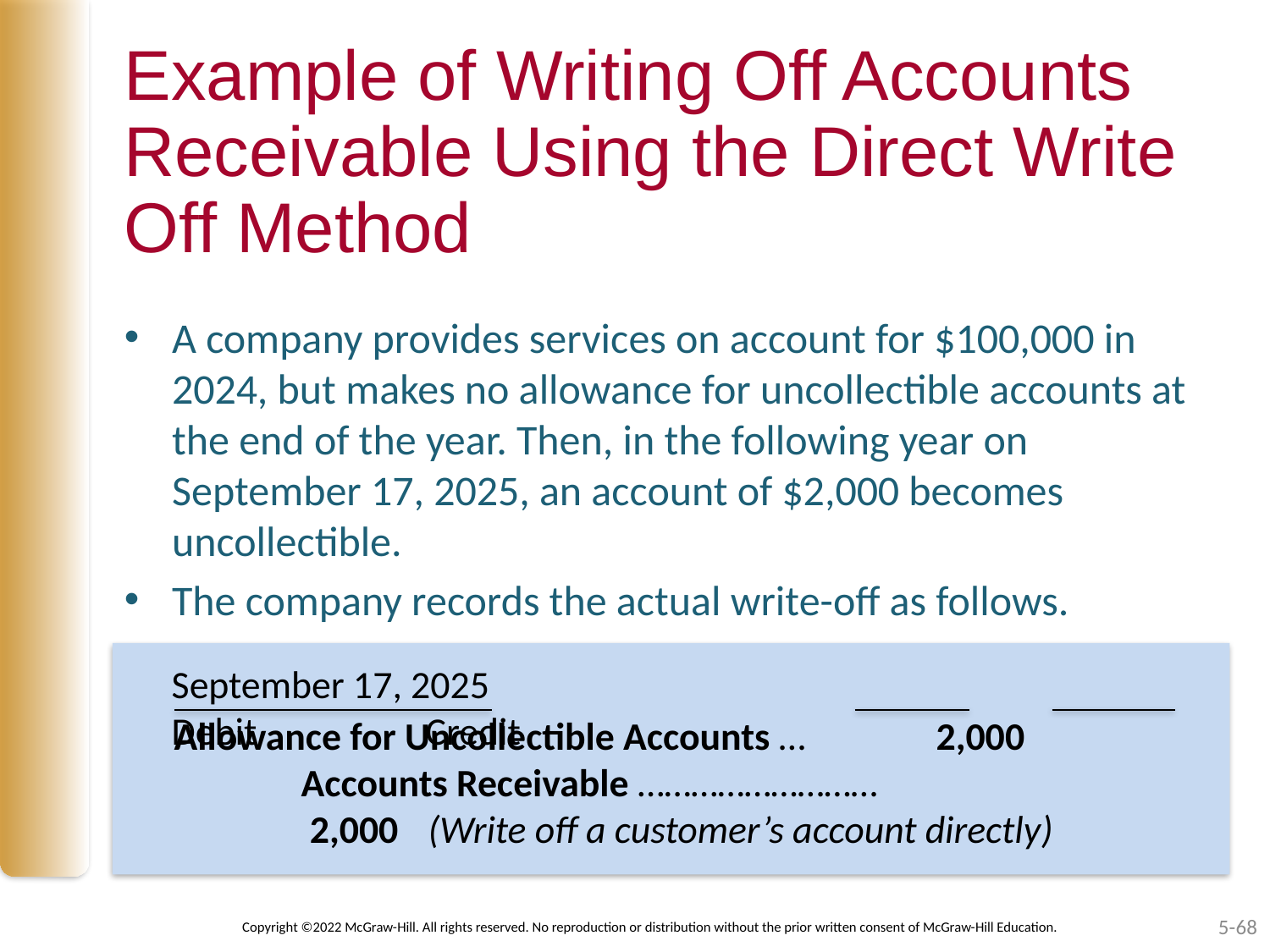

# Example of Writing Off Accounts Receivable Using the Direct Write Off Method
A company provides services on account for $100,000 in 2024, but makes no allowance for uncollectible accounts at the end of the year. Then, in the following year on September 17, 2025, an account of $2,000 becomes uncollectible.
The company records the actual write-off as follows.

September 17, 2025						Debit		Credit
Allowance for Uncollectible Accounts …  	2,000
	Accounts Receivable ………………………				 2,000	(Write off a customer’s account directly)
Copyright ©2022 McGraw-Hill. All rights reserved. No reproduction or distribution without the prior written consent of McGraw-Hill Education.
5-68